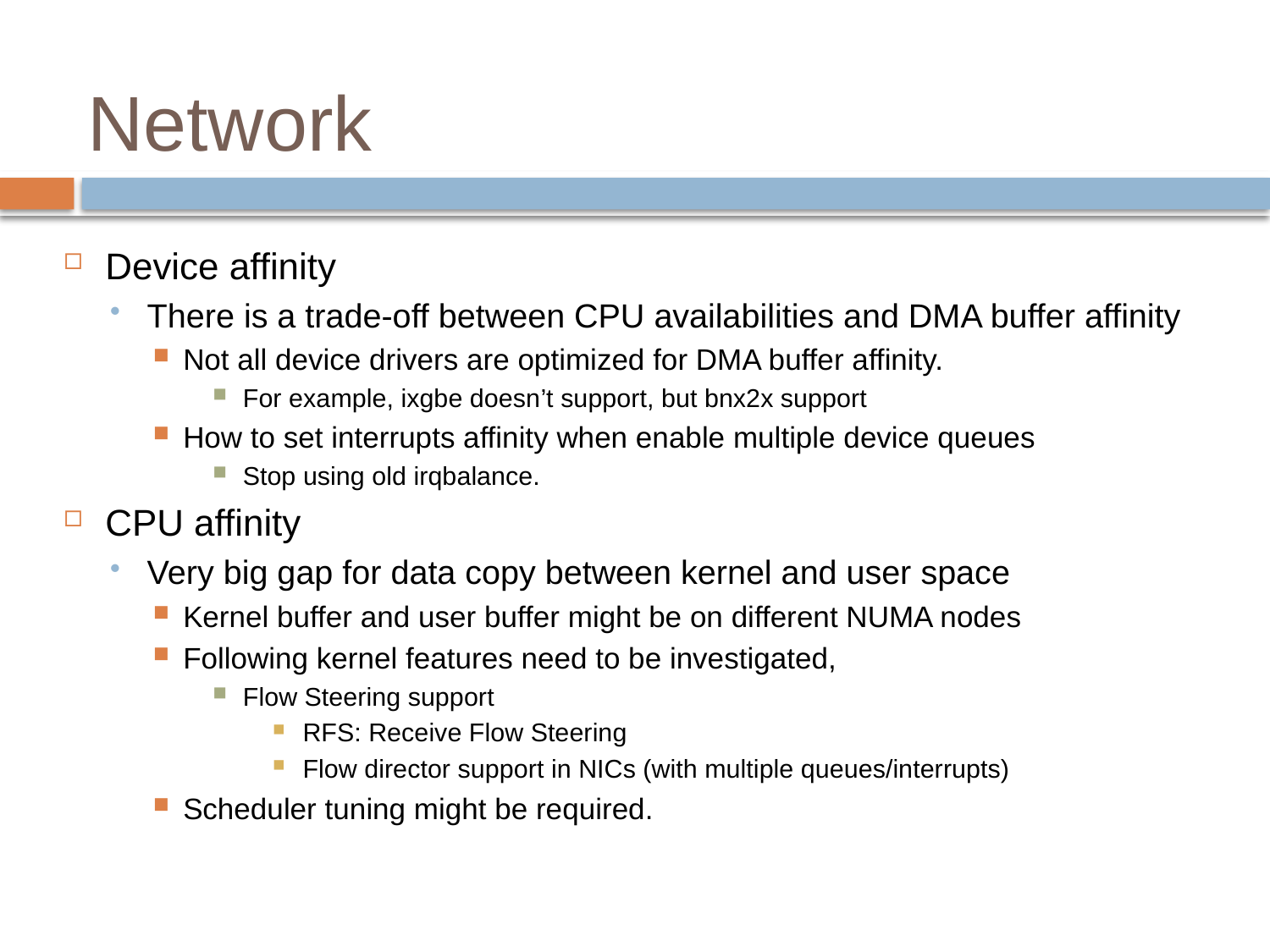

# Network
Device affinity
There is a trade-off between CPU availabilities and DMA buffer affinity
Not all device drivers are optimized for DMA buffer affinity.
For example, ixgbe doesn’t support, but bnx2x support
How to set interrupts affinity when enable multiple device queues
Stop using old irqbalance.
CPU affinity
Very big gap for data copy between kernel and user space
Kernel buffer and user buffer might be on different NUMA nodes
Following kernel features need to be investigated,
Flow Steering support
RFS: Receive Flow Steering
Flow director support in NICs (with multiple queues/interrupts)
Scheduler tuning might be required.